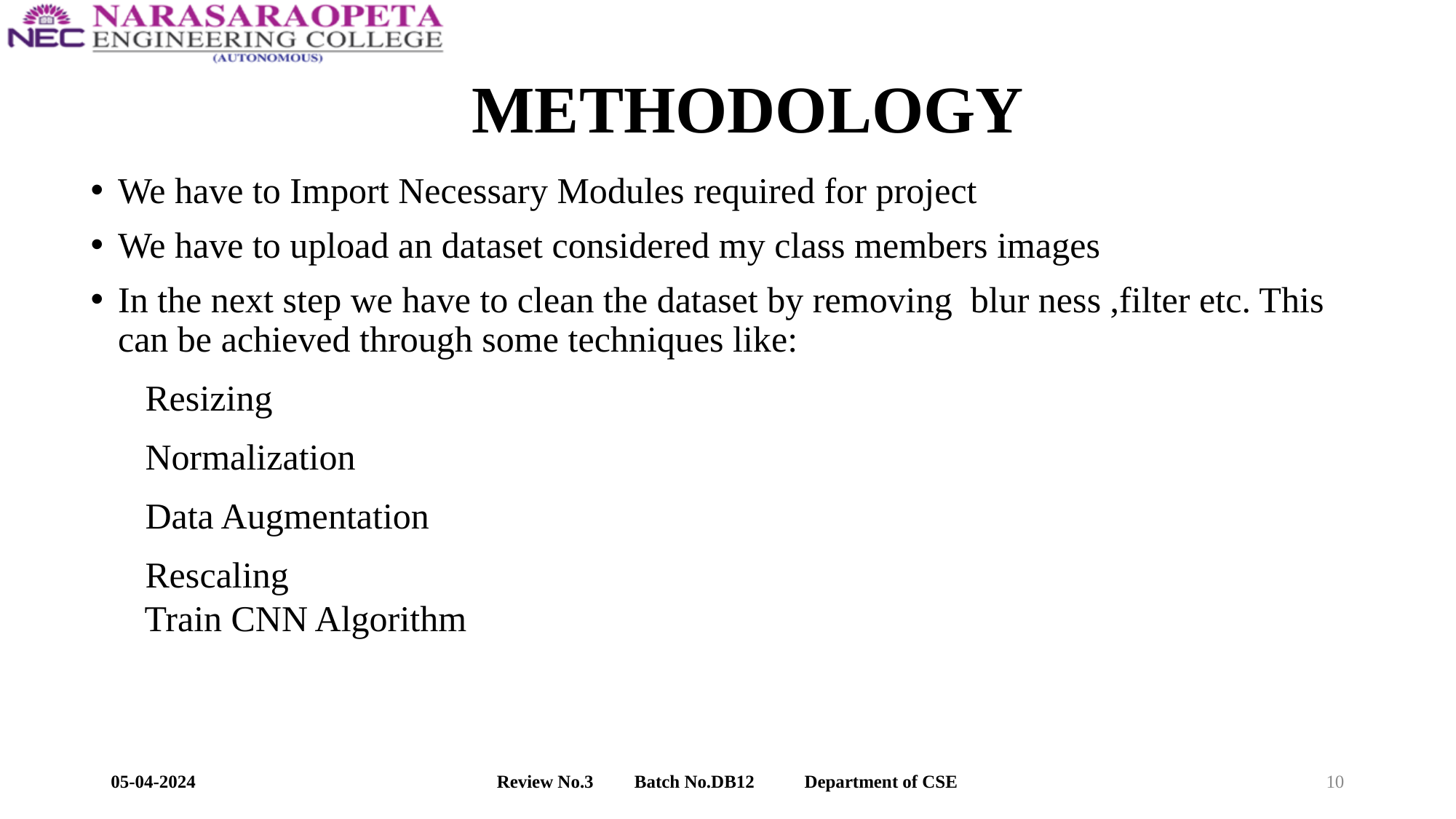

# METHODOLOGY
We have to Import Necessary Modules required for project
We have to upload an dataset considered my class members images
In the next step we have to clean the dataset by removing  blur ness ,filter etc. This can be achieved through some techniques like:
Resizing
Normalization
Data Augmentation
Rescaling
      Train CNN Algorithm

05-04-2024
Review No.3         Batch No.DB12           Department of CSE
10